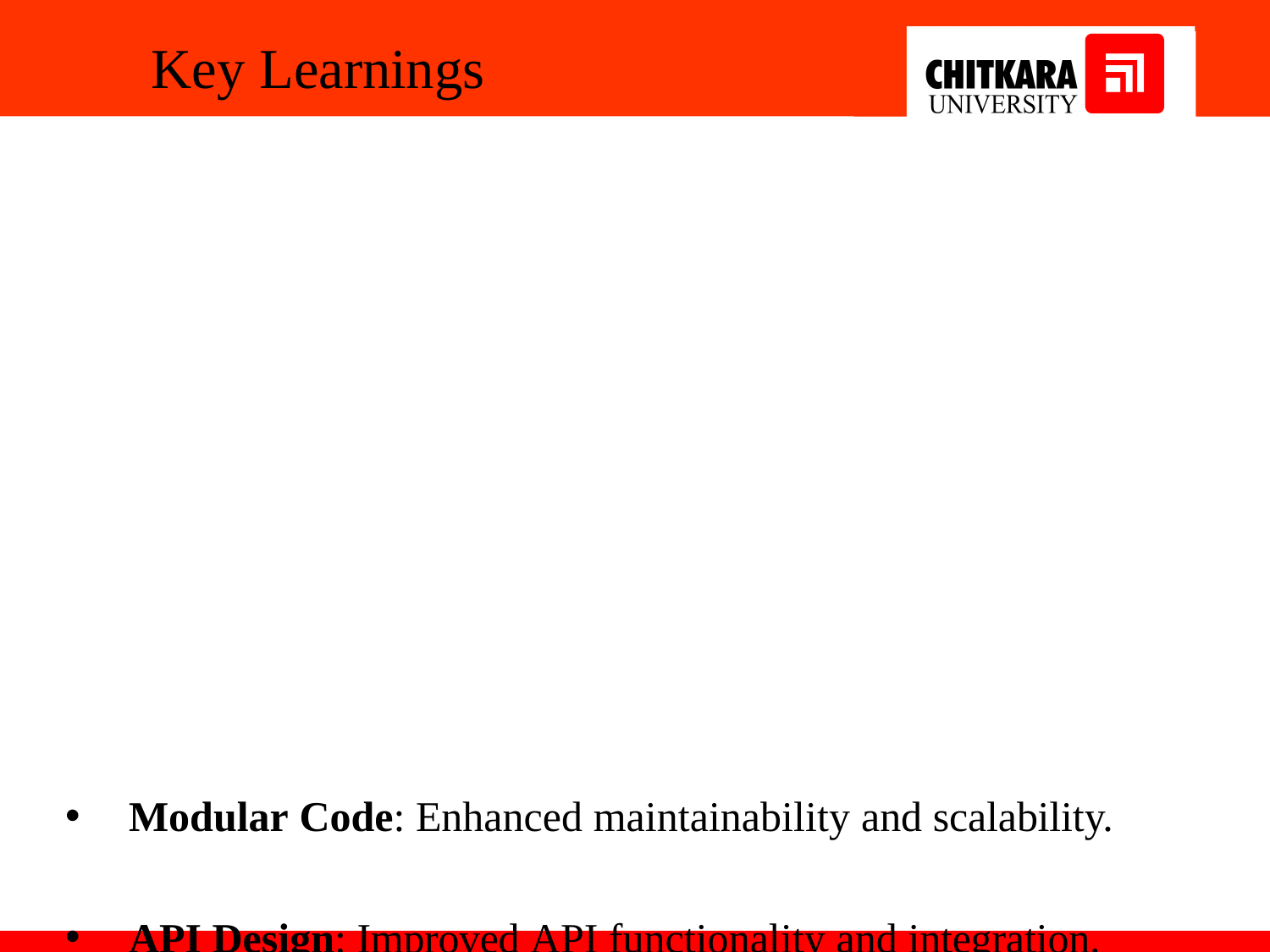

# Key Learnings

Modular Code: Enhanced maintainability and scalability.

API Design: Improved API functionality and integration.

Performance Optimization: Better handling of database queries and React rendering.